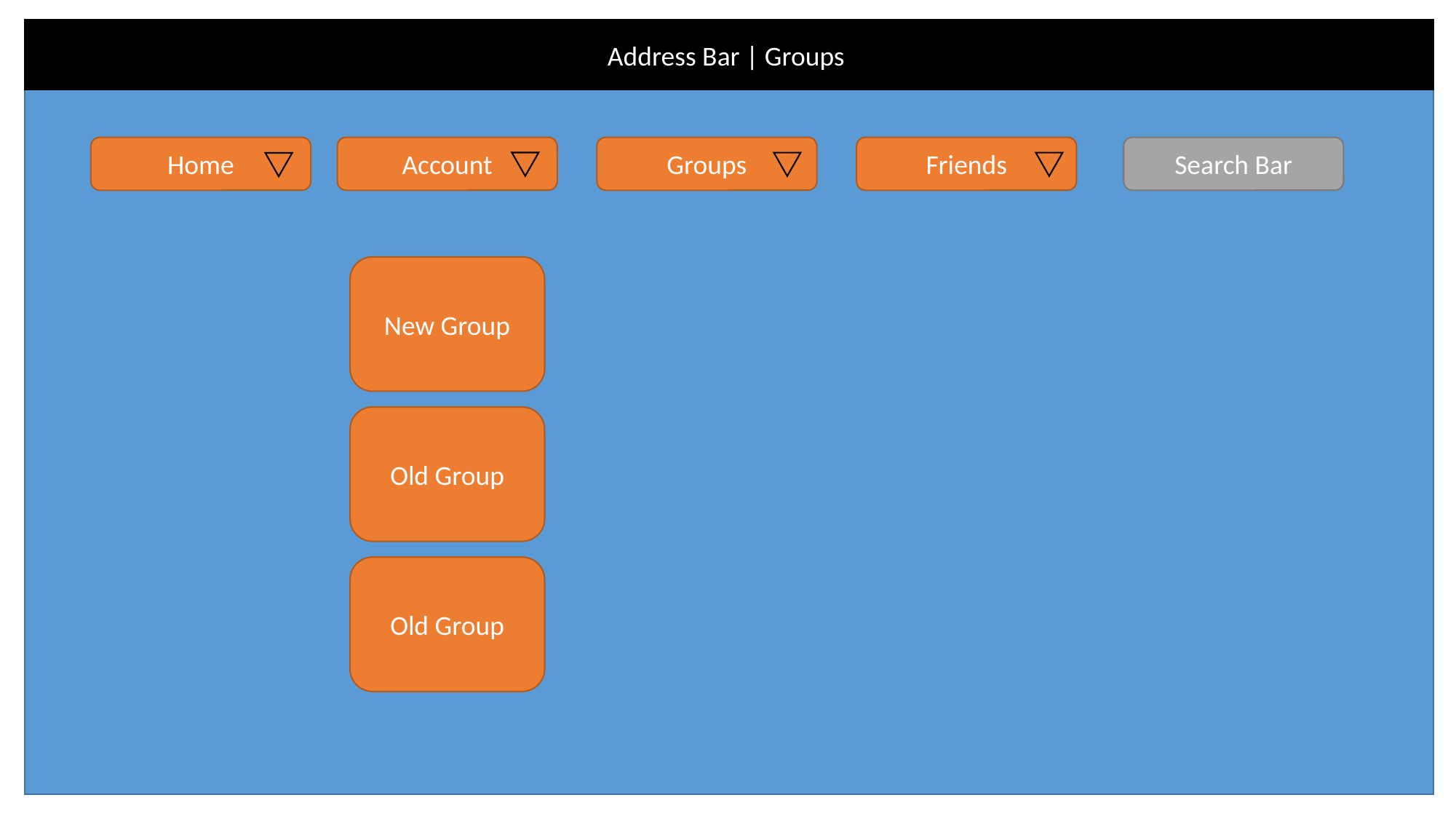

Address Bar | Groups
Home
Account
Groups
Friends
Search Bar

New Group
Old Group
Old Group